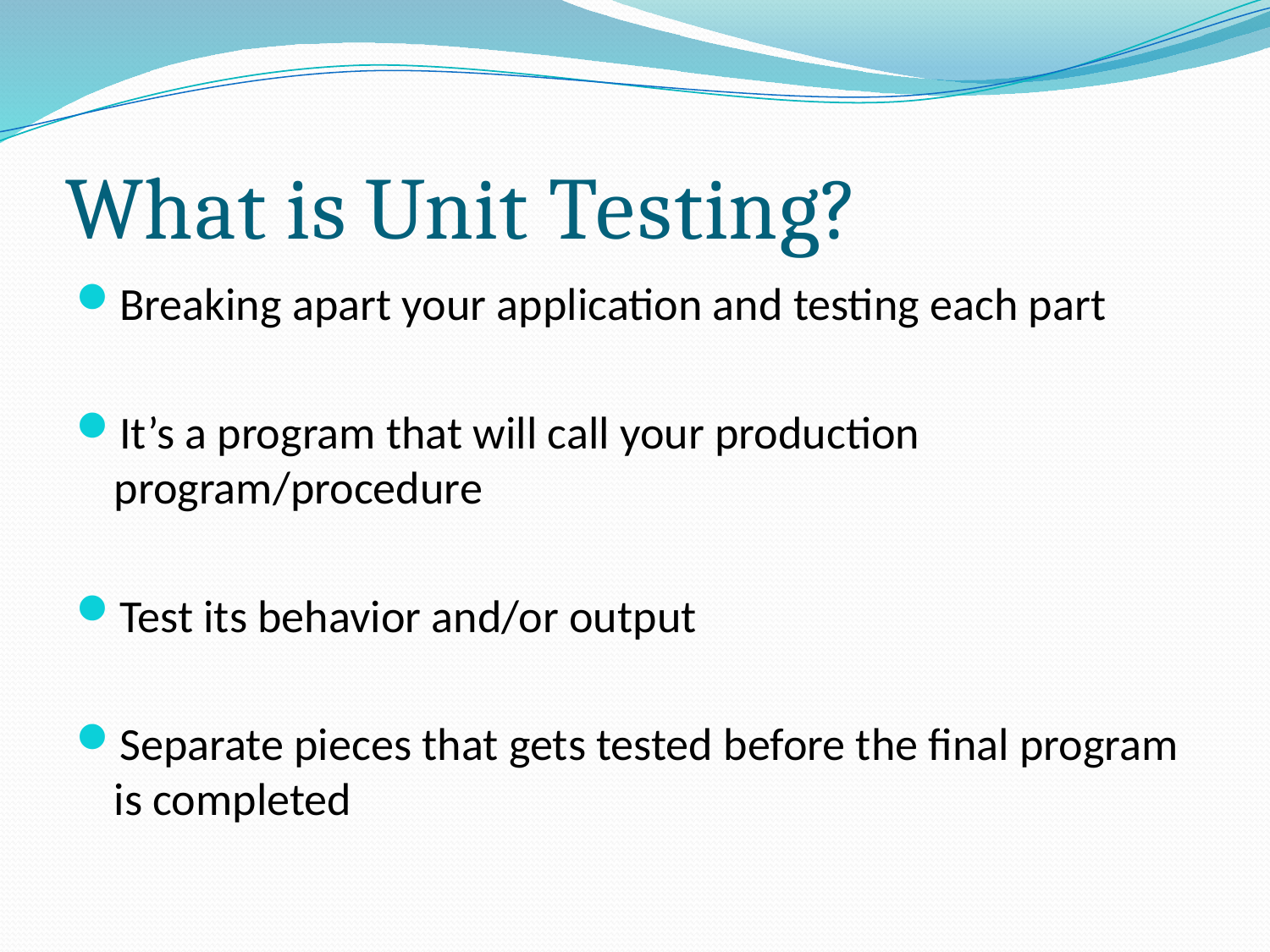

# What is Unit Testing?
Breaking apart your application and testing each part

It’s a program that will call your production program/procedure

Test its behavior and/or output

Separate pieces that gets tested before the final program is completed